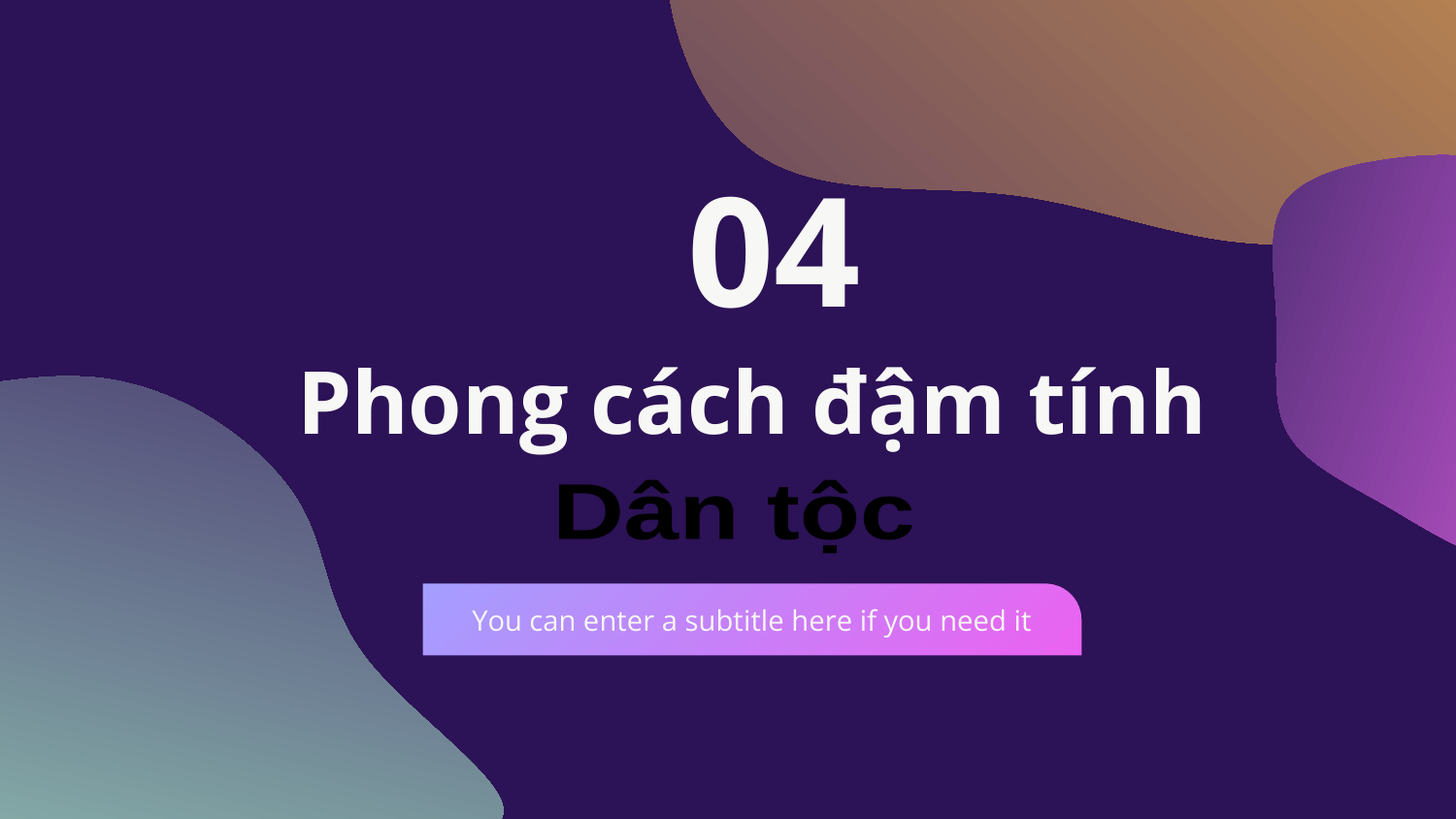

04
# Phong cách đậm tính
Dân tộc

You can enter a subtitle here if you need it